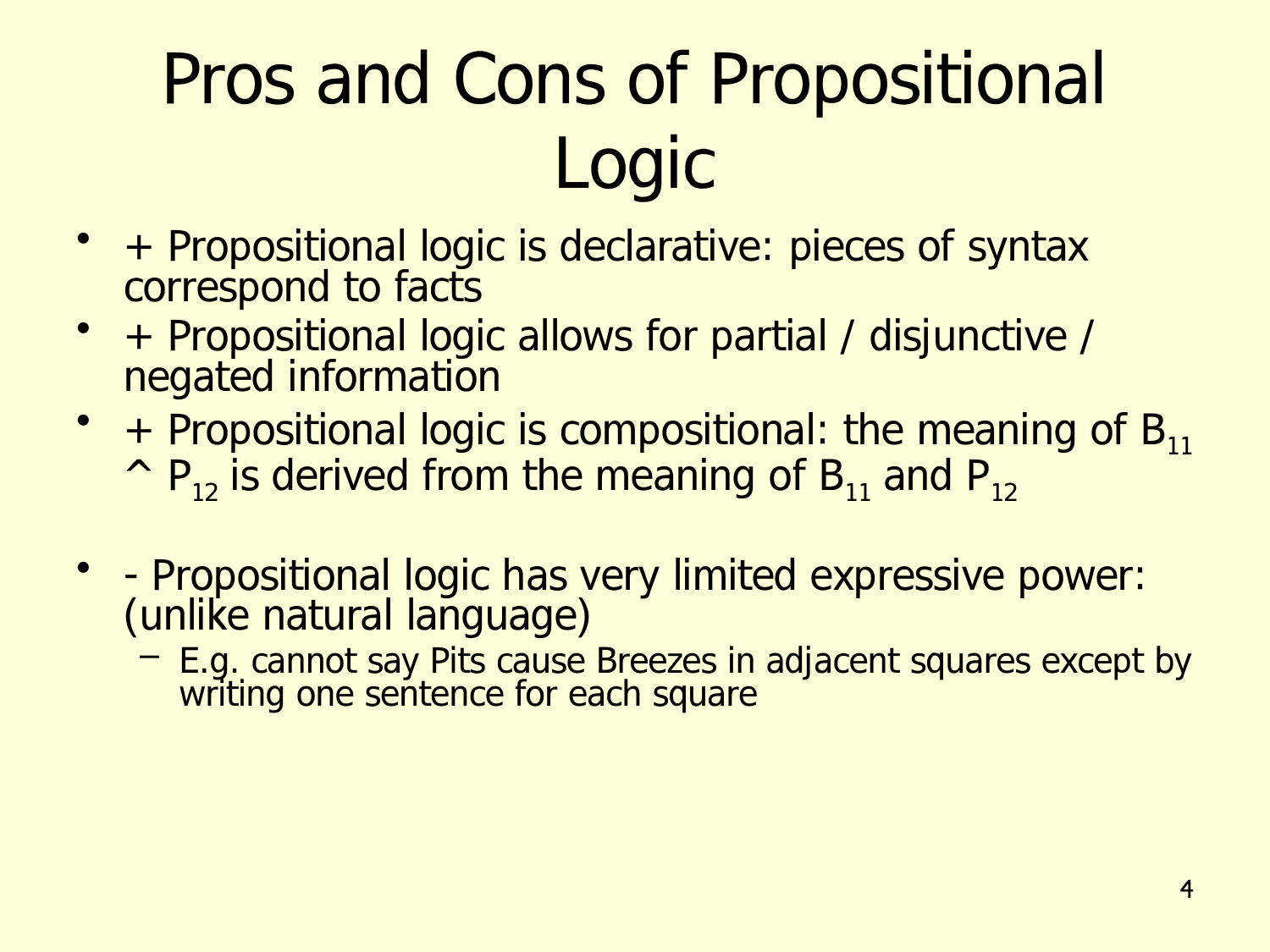

# Pros and Cons of Propositional Logic
+ Propositional logic is declarative: pieces of syntax correspond to facts
+ Propositional logic allows for partial / disjunctive / negated information
+ Propositional logic is compositional: the meaning of B11 ^ P12 is derived from the meaning of B11 and P12

- Propositional logic has very limited expressive power: (unlike natural language)
E.g. cannot say Pits cause Breezes in adjacent squares except by writing one sentence for each square
4